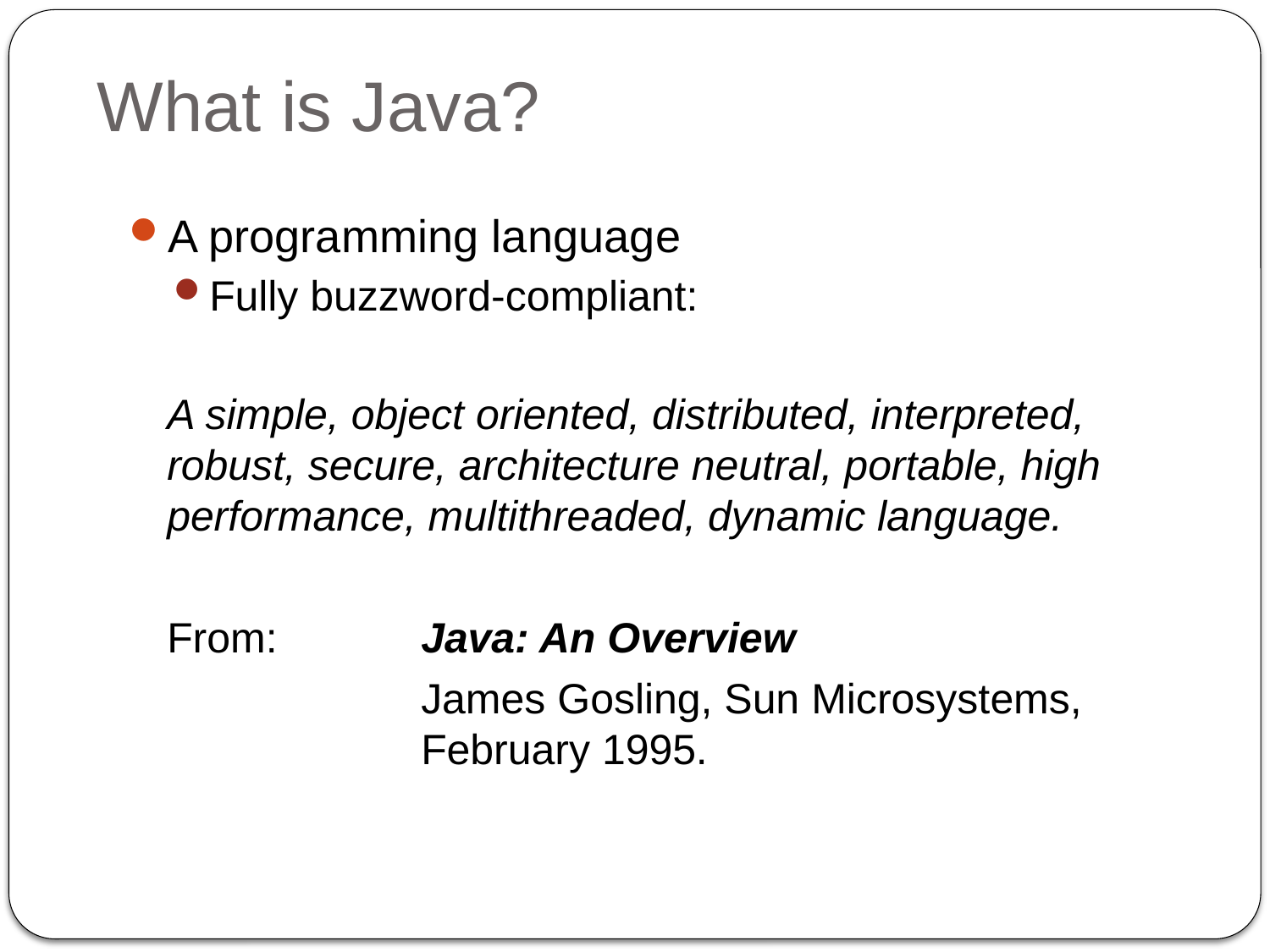

# What is Java?
A programming language
Fully buzzword-compliant:

	A simple, object oriented, distributed, interpreted, robust, secure, architecture neutral, portable, high performance, multithreaded, dynamic language.

	From:  	Java: An Overview
			James Gosling, Sun Microsystems, 			February 1995.